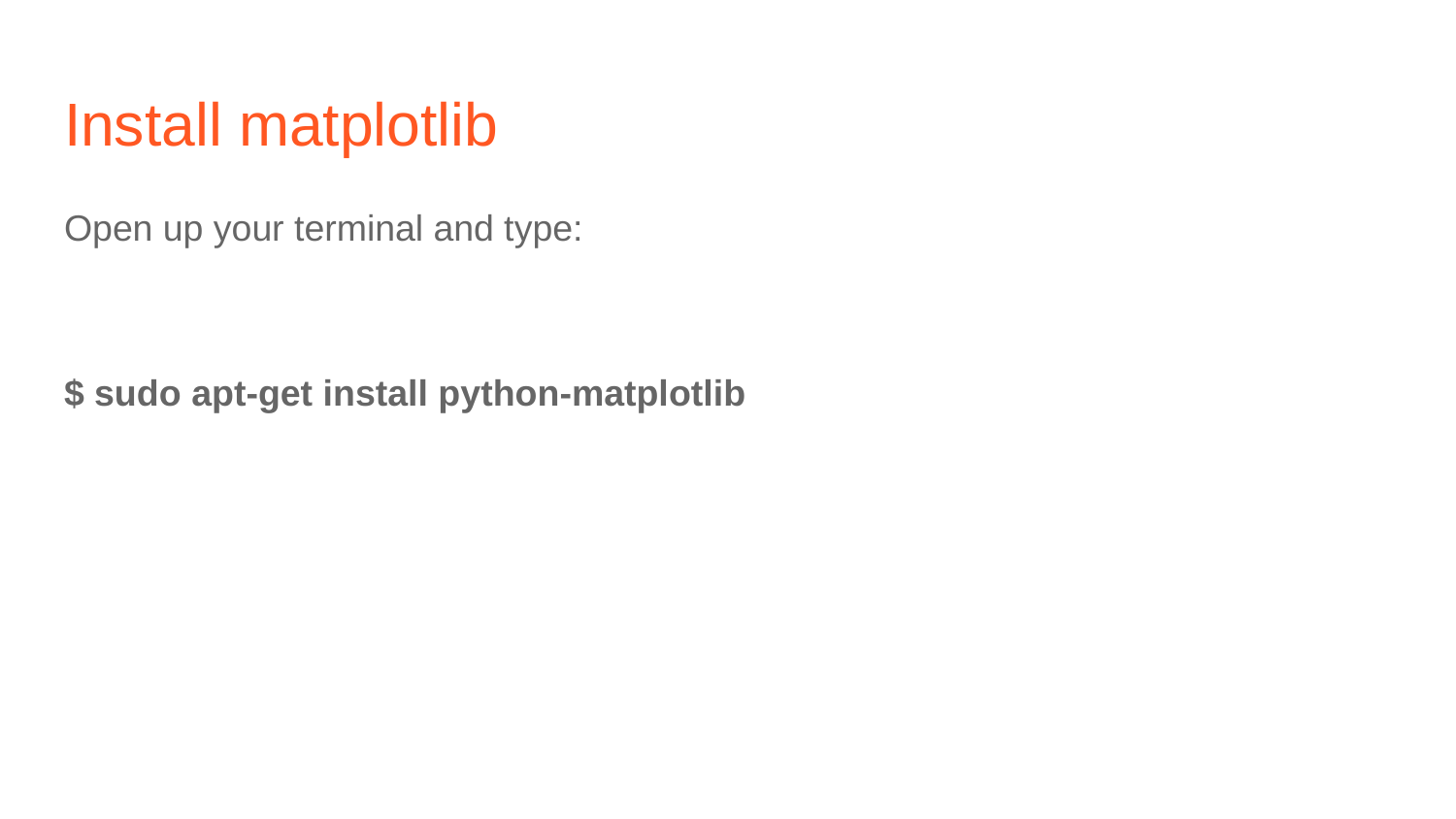

# Install matplotlib
Open up your terminal and type:

$ sudo apt-get install python-matplotlib